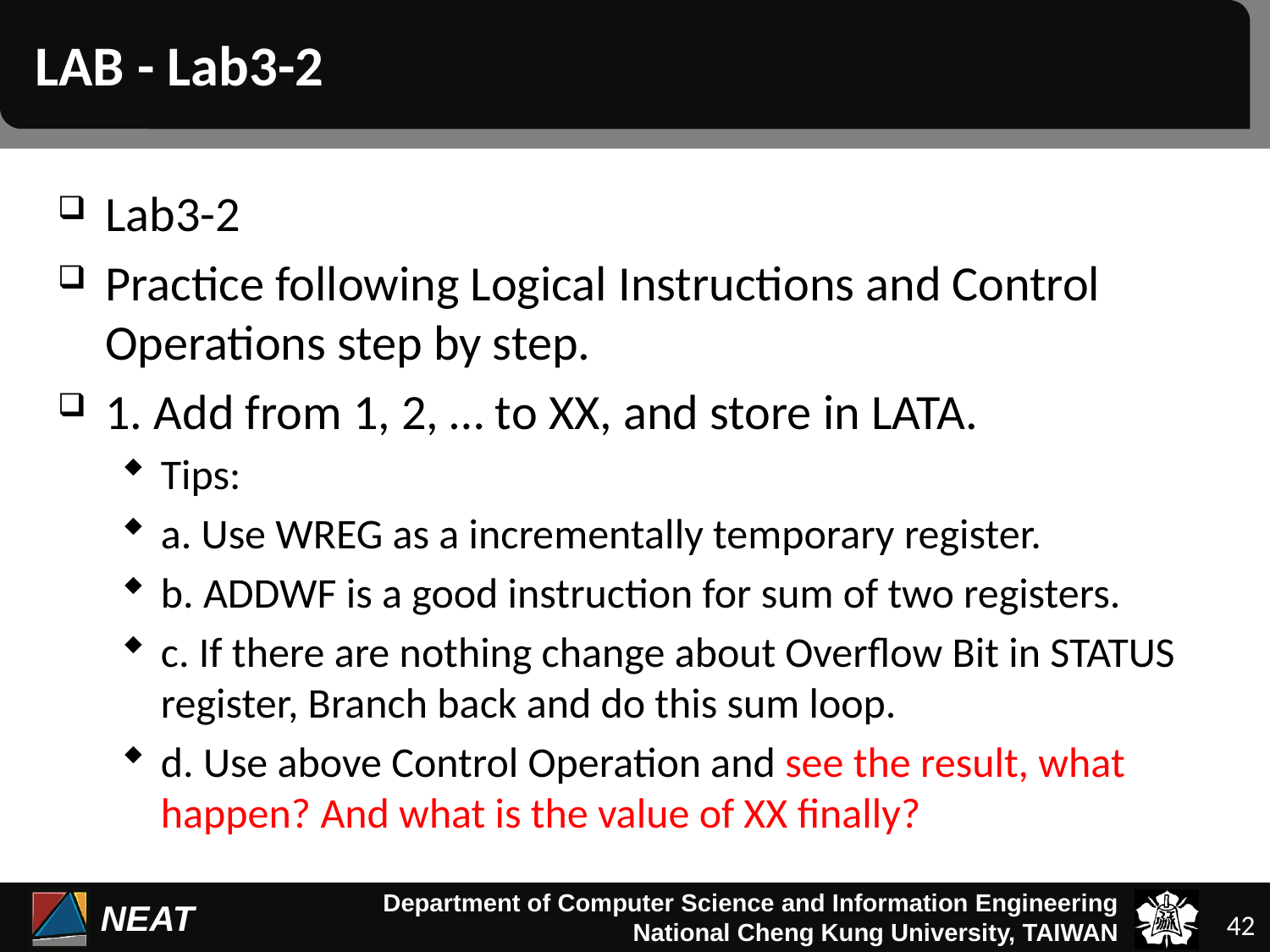

# LAB - Lab3-2
Lab3-2
Practice following Logical Instructions and Control Operations step by step.
1. Add from 1, 2, … to XX, and store in LATA.
Tips:
a. Use WREG as a incrementally temporary register.
b. ADDWF is a good instruction for sum of two registers.
c. If there are nothing change about Overflow Bit in STATUS register, Branch back and do this sum loop.
d. Use above Control Operation and see the result, what happen? And what is the value of XX finally?